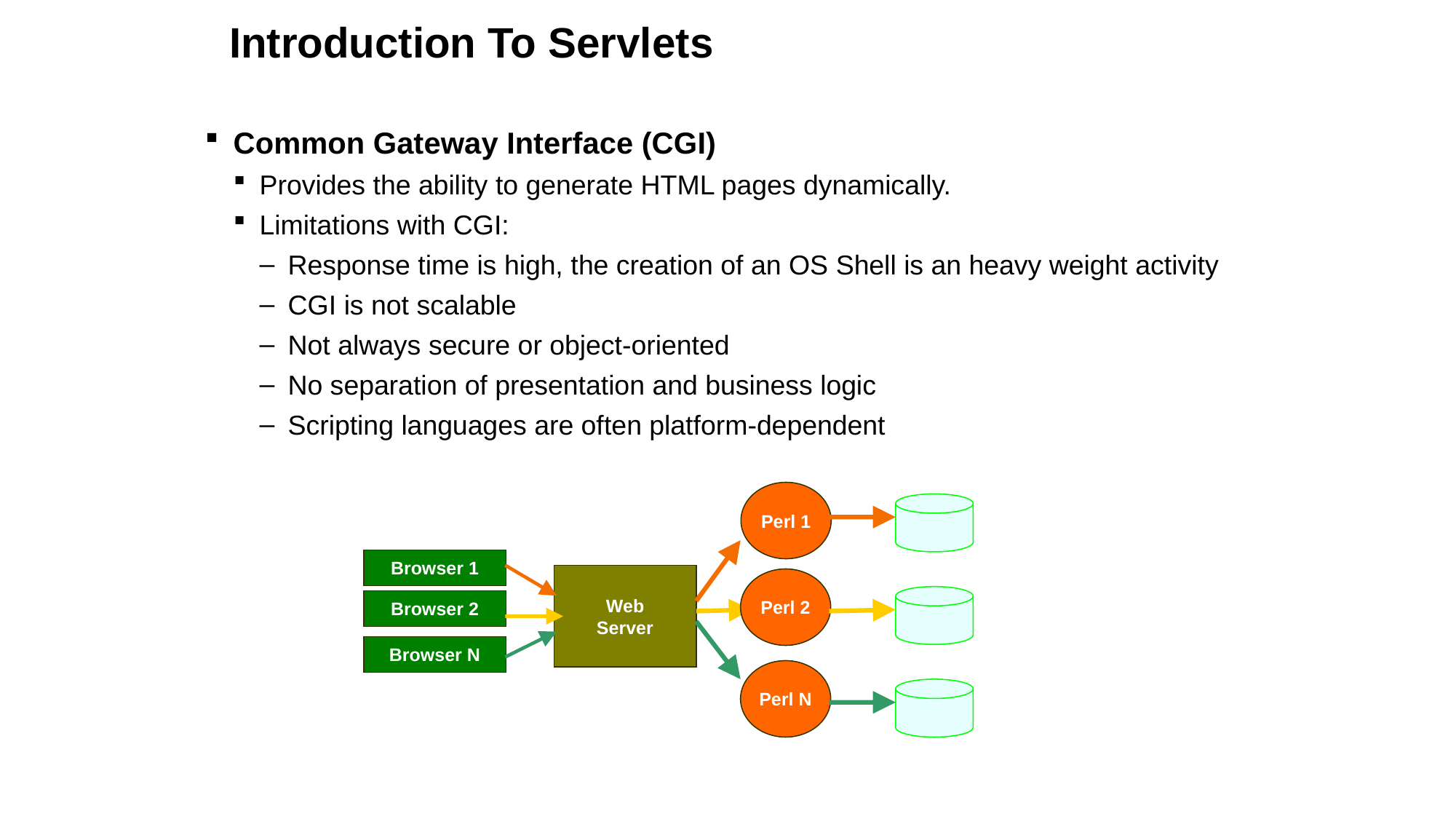

Introduction To Servlets
Common Gateway Interface (CGI)
Provides the ability to generate HTML pages dynamically.
Limitations with CGI:
Response time is high, the creation of an OS Shell is an heavy weight activity
CGI is not scalable
Not always secure or object-oriented
No separation of presentation and business logic
Scripting languages are often platform-dependent

Perl 1

Browser 1

Web
Server
Perl 2

Browser 2

Browser N
Perl N